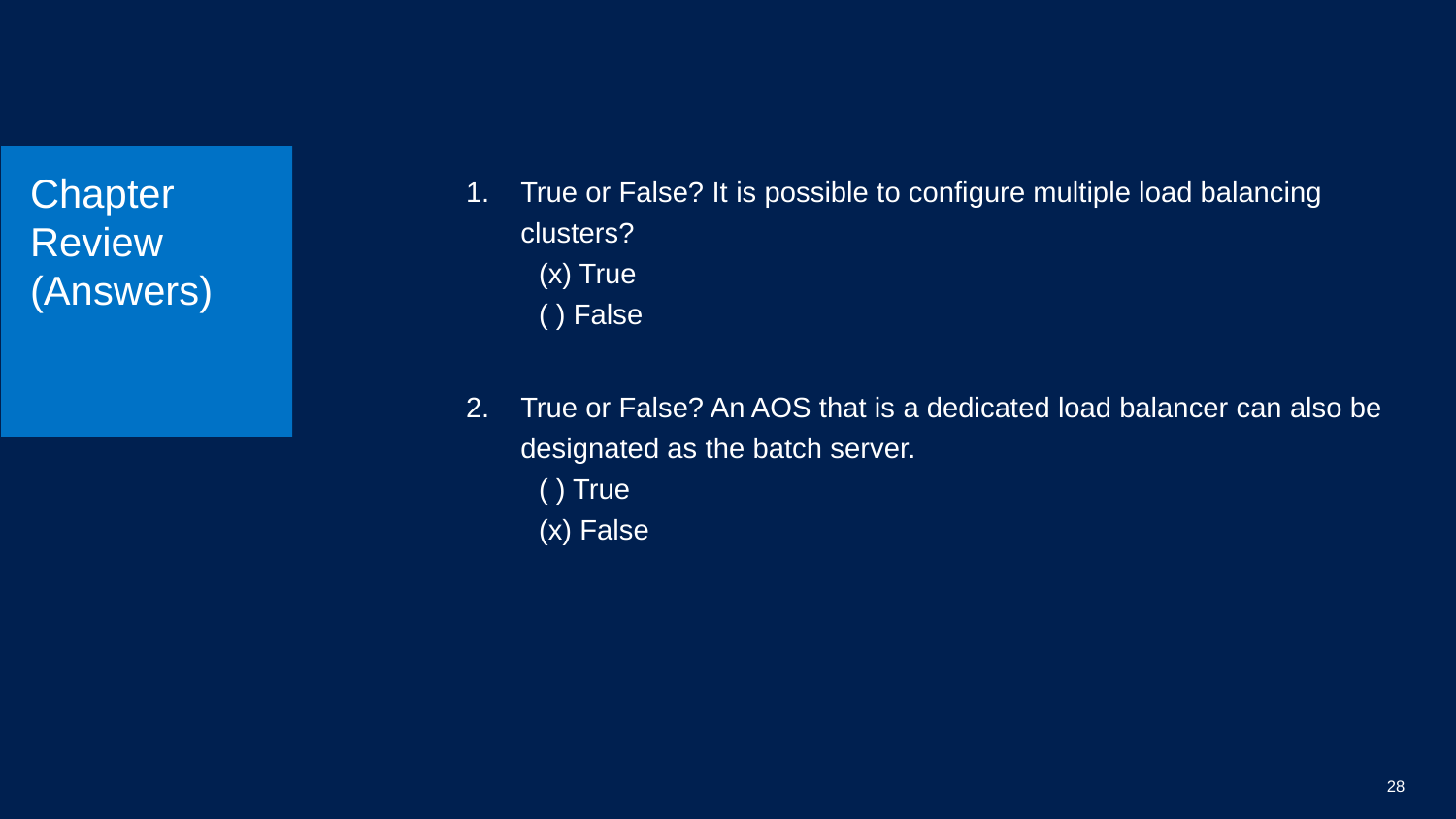

# Chapter Review (Answers)
True or False? It is possible to configure multiple load balancing clusters?
(x) True
( ) False

True or False? An AOS that is a dedicated load balancer can also be designated as the batch server.
( ) True
(x) False

28